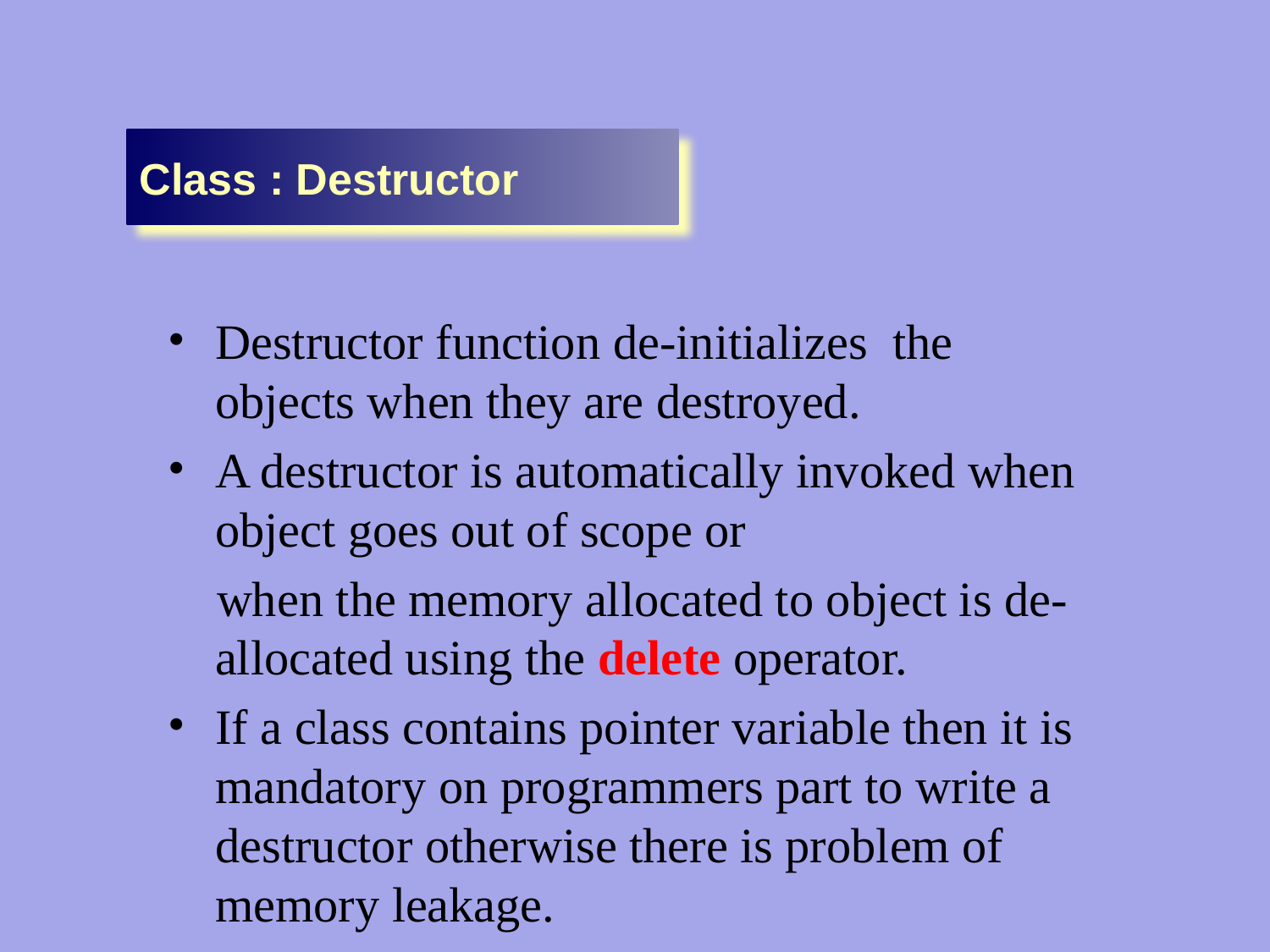

Class : Destructor
Destructor function de-initializes  the objects when they are destroyed.
A destructor is automatically invoked when object goes out of scope or
    when the memory allocated to object is de-allocated using the delete operator.
If a class contains pointer variable then it is mandatory on programmers part to write a destructor otherwise there is problem of memory leakage.